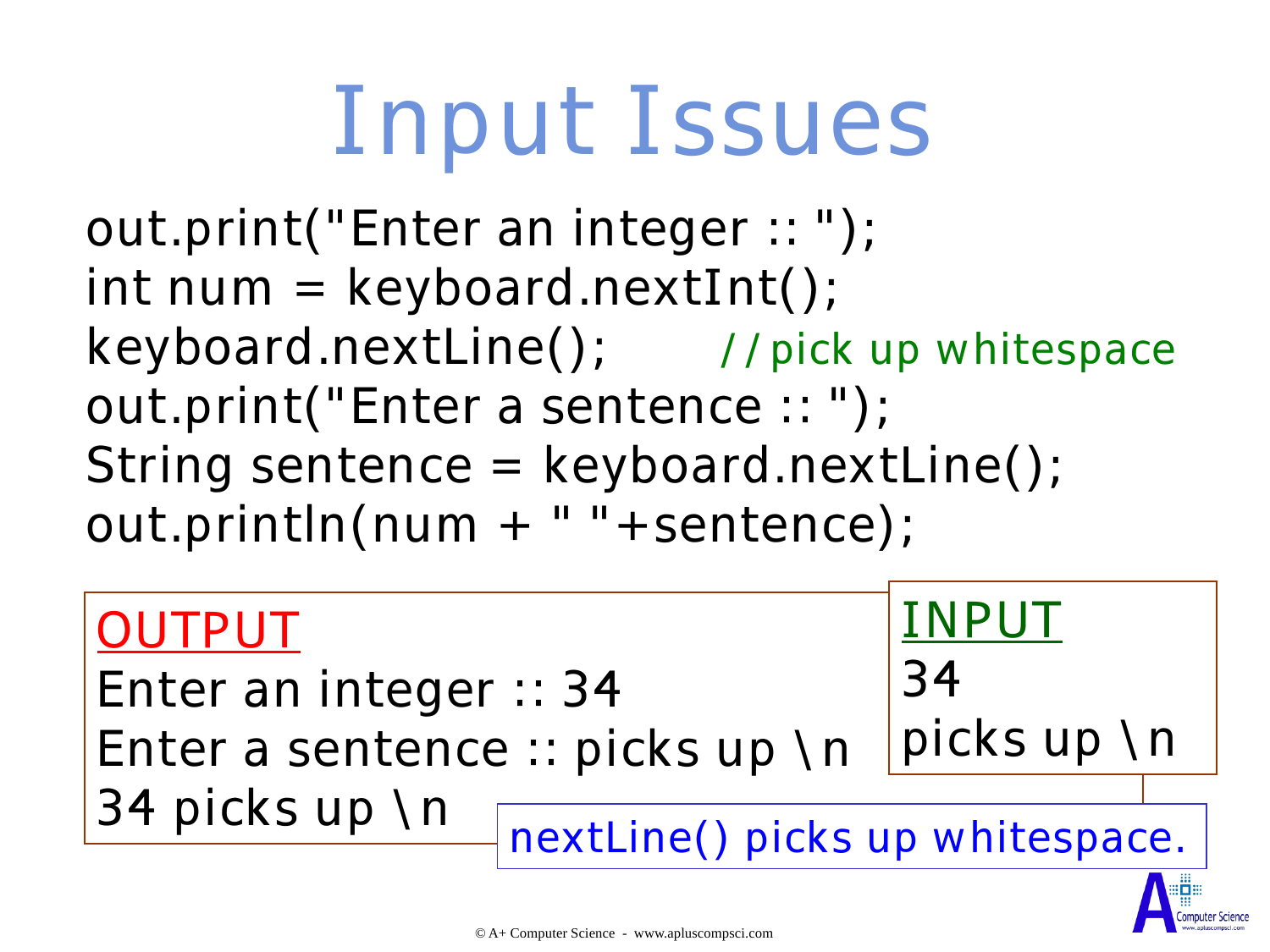

Input Issues

out.print("Enter an integer :: ");
int num = keyboard.nextInt();
keyboard.nextLine();	//pick up whitespace
out.print("Enter a sentence :: ");
String sentence = keyboard.nextLine();
out.println(num + " "+sentence);
INPUT
34
picks up \n
OUTPUT
Enter an integer :: 34
Enter a sentence :: picks up \n
34 picks up \n
nextLine() picks up whitespace.

© A+ Computer Science  -  www.apluscompsci.com